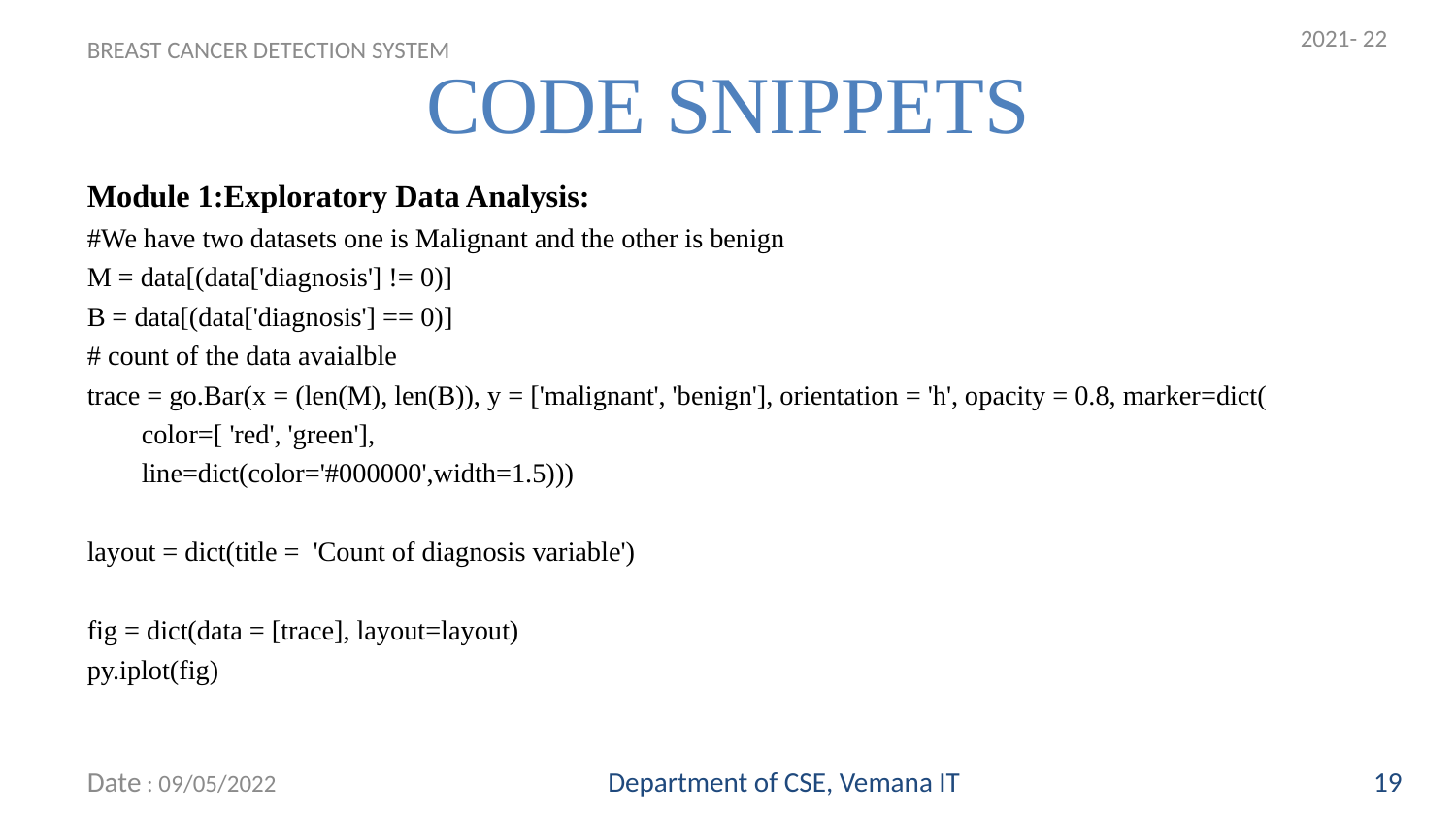

2021- 22
CODE SNIPPETS
BREAST CANCER DETECTION SYSTEM
# Module 1:Exploratory Data Analysis:
#We have two datasets one is Malignant and the other is benign
M = data[(data['diagnosis'] != 0)]
B = data[(data['diagnosis'] == 0)]
# count of the data avaialble
trace = go.Bar(x = (len(M), len(B)), y = ['malignant', 'benign'], orientation = 'h', opacity = 0.8, marker=dict(
        color=[ 'red', 'green'],
        line=dict(color='#000000',width=1.5)))

layout = dict(title =  'Count of diagnosis variable')

fig = dict(data = [trace], layout=layout)
py.iplot(fig)
Date : 09/05/2022
Department of CSE, Vemana IT
19